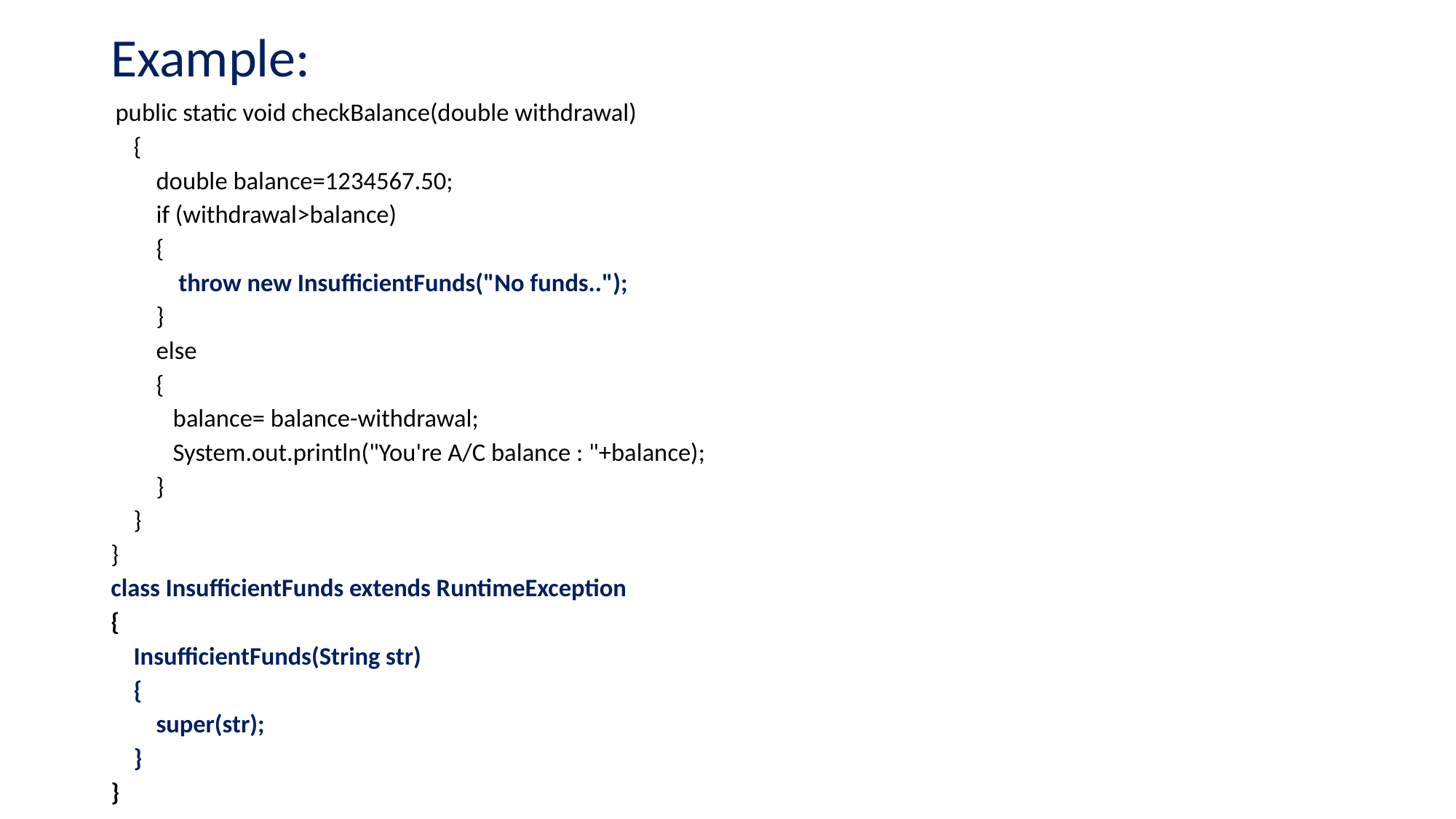

# Example:
 public static void checkBalance(double withdrawal)
    {
        double balance=1234567.50;
        if (withdrawal>balance)
        {
            throw new InsufficientFunds("No funds..");
        }
        else
        {
           balance= balance-withdrawal;
           System.out.println("You're A/C balance : "+balance);
        }
    }
}
class InsufficientFunds extends RuntimeException
{
    InsufficientFunds(String str)
    {
        super(str);
    }
}